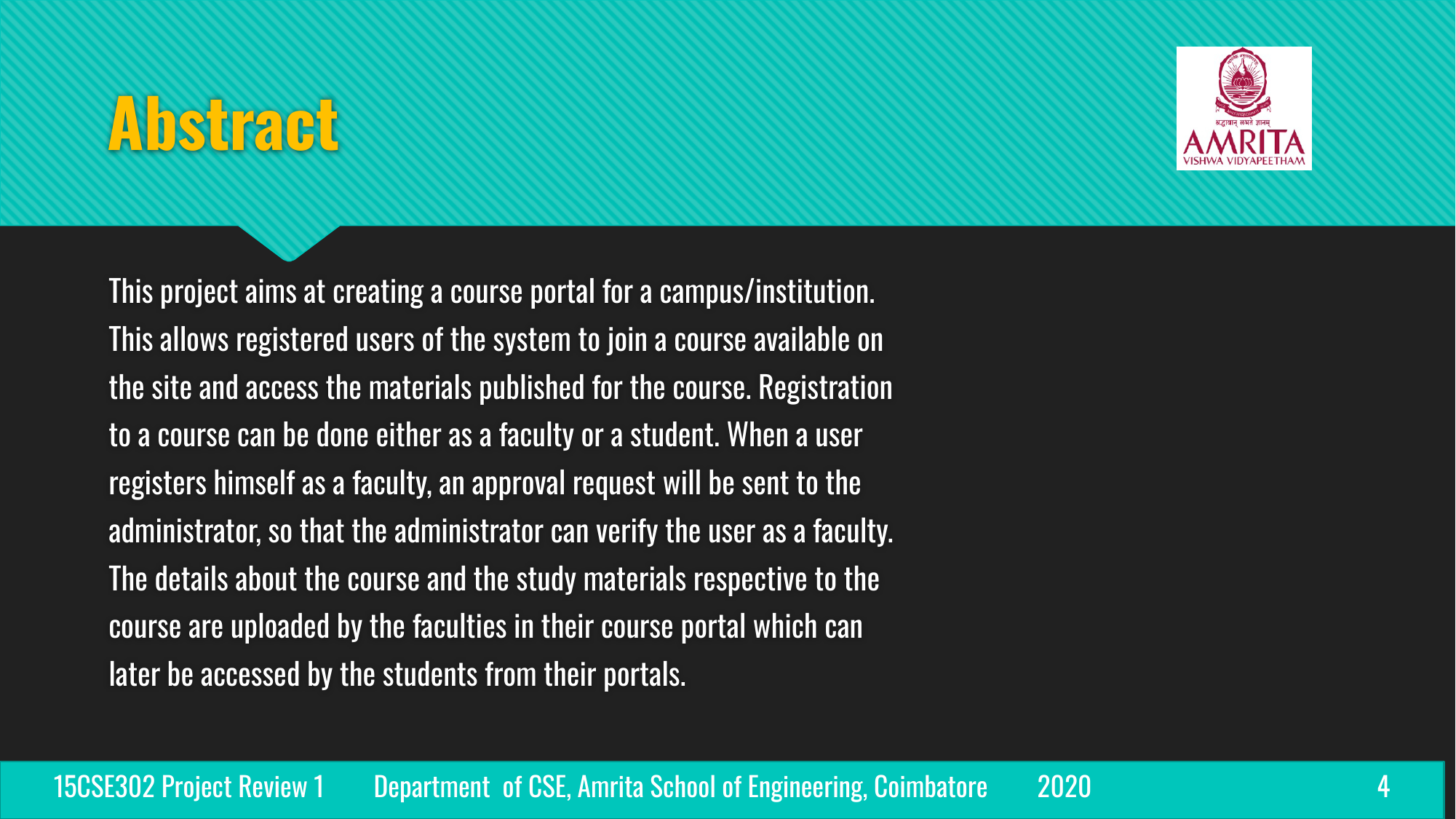

# Abstract
This project aims at creating a course portal for a campus/institution.
This allows registered users of the system to join a course available on
the site and access the materials published for the course. Registration
to a course can be done either as a faculty or a student. When a user
registers himself as a faculty, an approval request will be sent to the
administrator, so that the administrator can verify the user as a faculty.
The details about the course and the study materials respective to the
course are uploaded by the faculties in their course portal which can
later be accessed by the students from their portals.